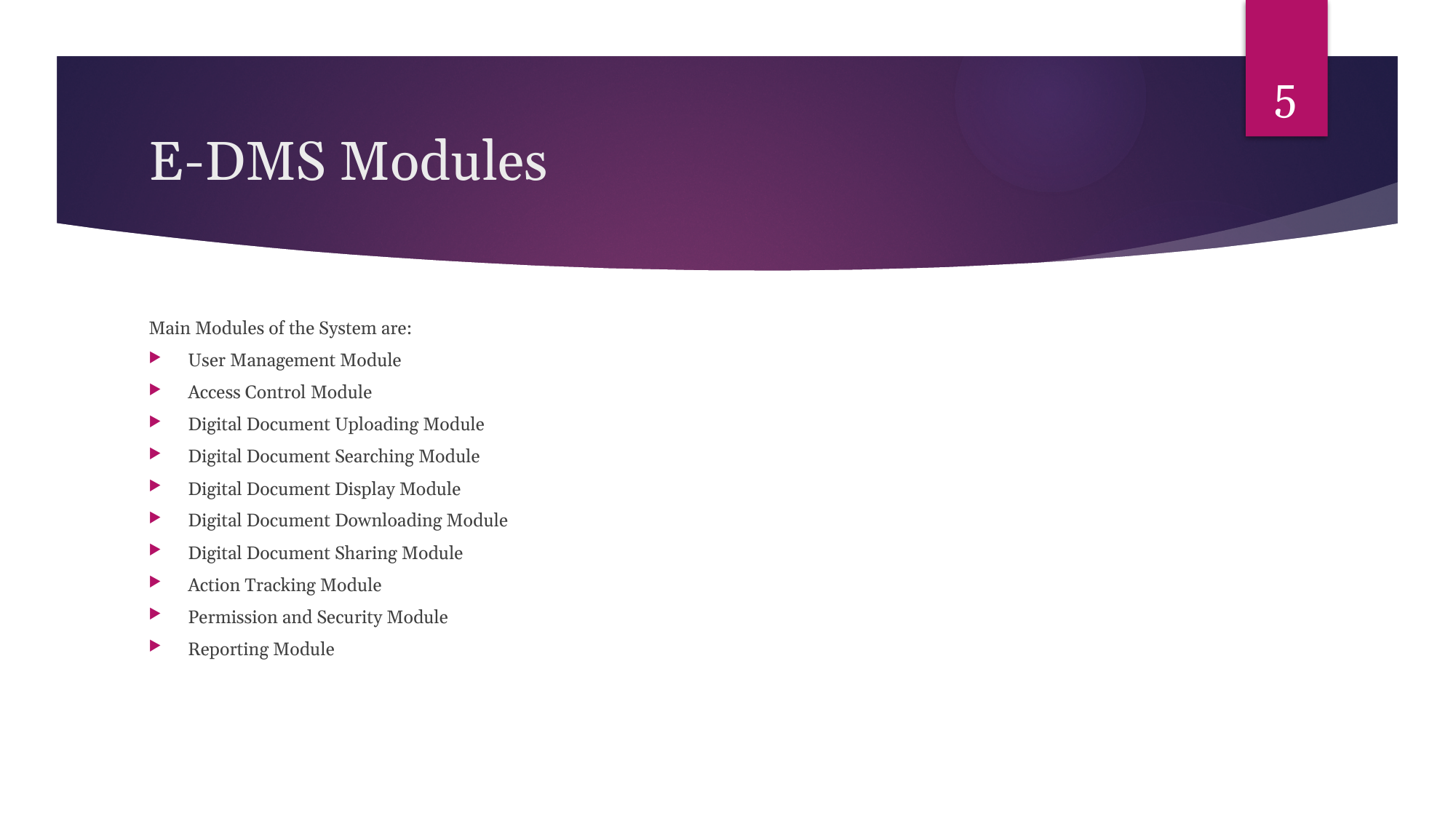

5
# E-DMS Modules
Main Modules of the System are:
User Management Module
Access Control Module
Digital Document Uploading Module
Digital Document Searching Module
Digital Document Display Module
Digital Document Downloading Module
Digital Document Sharing Module
Action Tracking Module
Permission and Security Module
Reporting Module